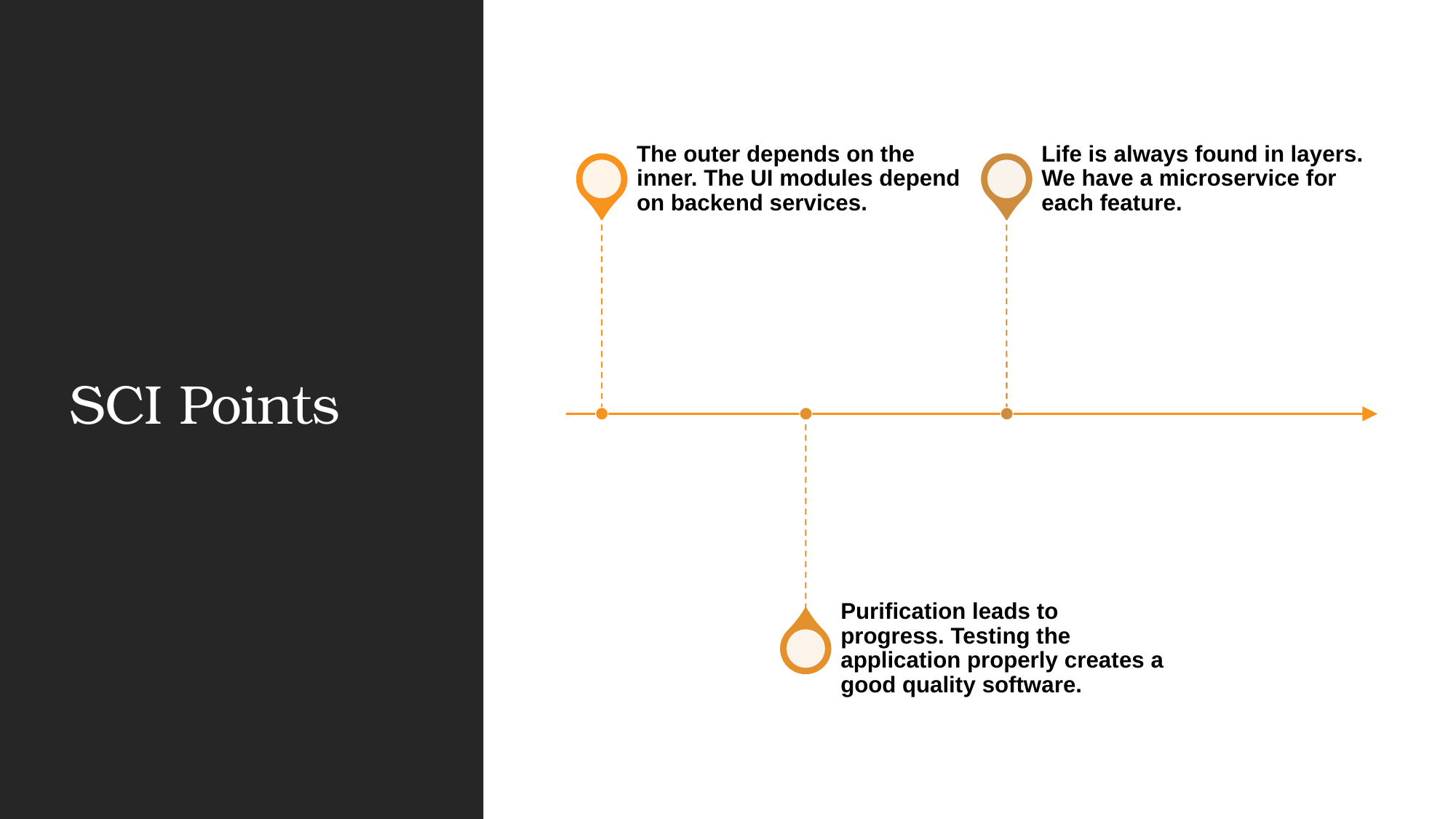

# SCI Points
The outer depends on the inner. The UI modules depend on backend services.
Purification leads to progress. Testing the application properly creates a good quality software.

Life is always found in layers. We have a microservice for each feature.